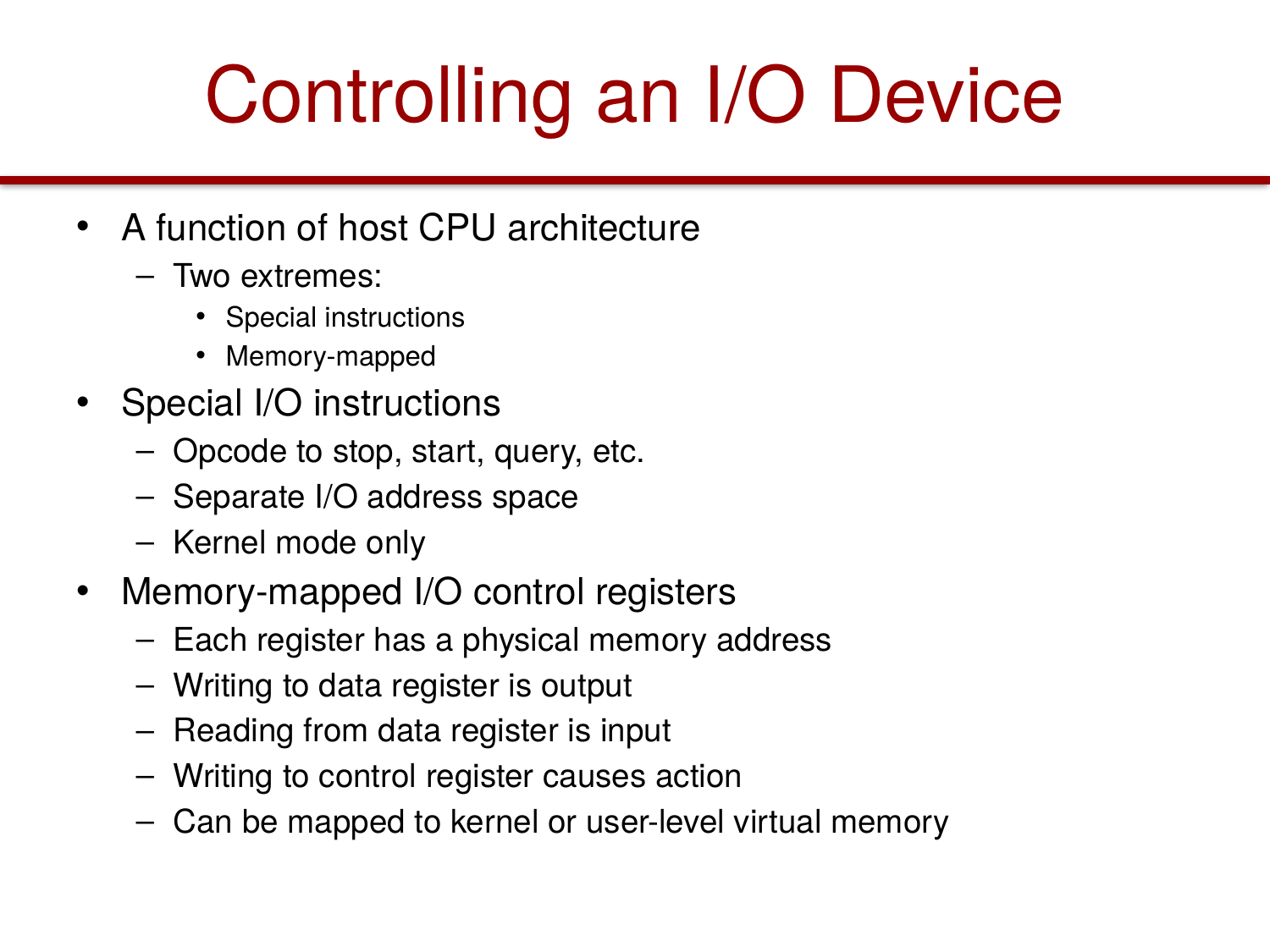

# Controlling an I/O Device
A function of host CPU architecture
Two extremes:
Special instructions
Memory-mapped
Special I/O instructions
Opcode to stop, start, query, etc.
Separate I/O address space
Kernel mode only
Memory-mapped I/O control registers
Each register has a physical memory address
Writing to data register is output
Reading from data register is input
Writing to control register causes action
Can be mapped to kernel or user-level virtual memory